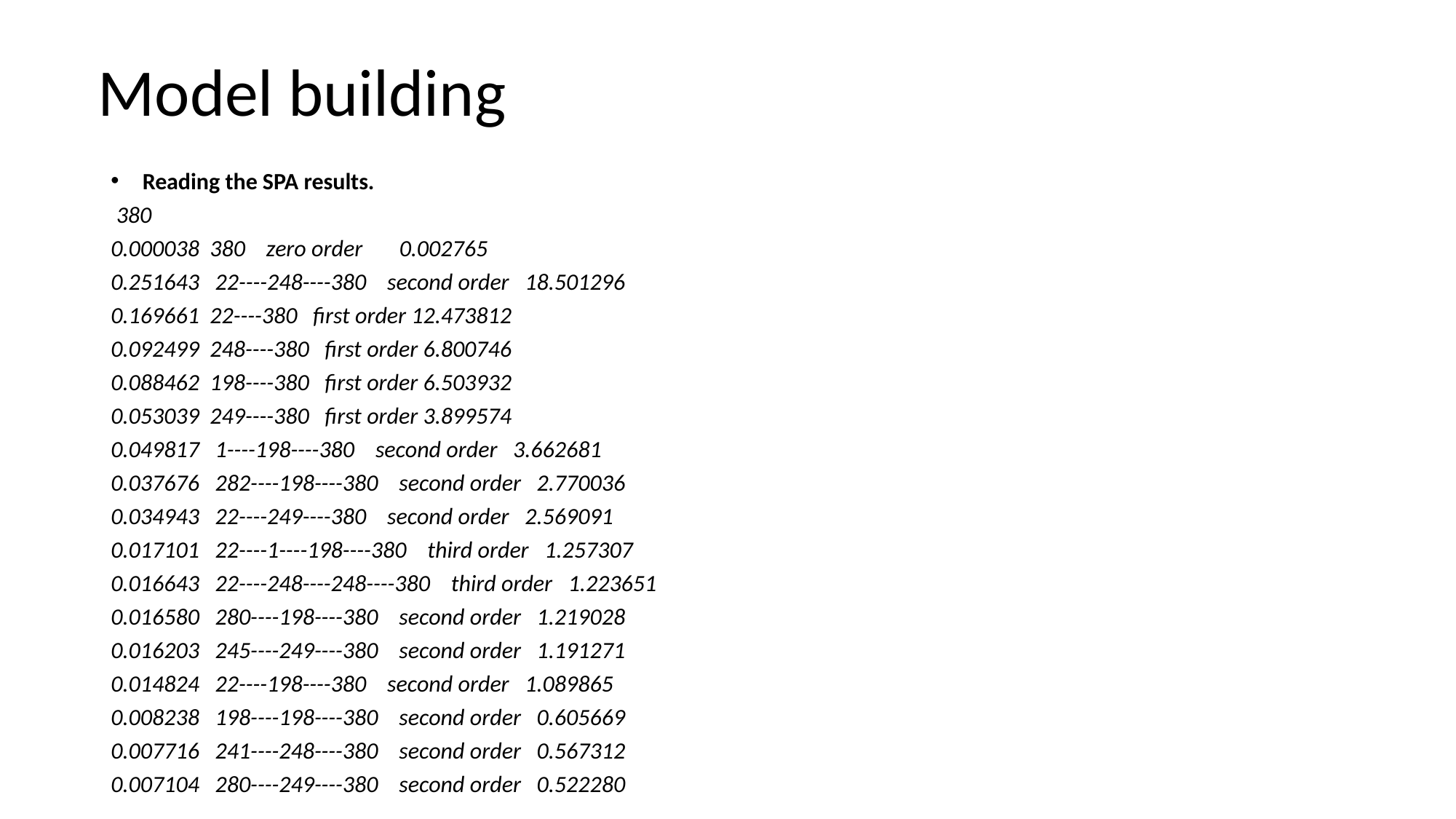

# Model building
Reading the SPA results.
 380
0.000038  380    zero order       0.002765
0.251643   22----248----380    second order   18.501296
0.169661  22----380   first order 12.473812
0.092499  248----380   first order 6.800746
0.088462  198----380   first order 6.503932
0.053039  249----380   first order 3.899574
0.049817   1----198----380    second order   3.662681
0.037676   282----198----380    second order   2.770036
0.034943   22----249----380    second order   2.569091
0.017101   22----1----198----380    third order   1.257307
0.016643   22----248----248----380    third order   1.223651
0.016580   280----198----380    second order   1.219028
0.016203   245----249----380    second order   1.191271
0.014824   22----198----380    second order   1.089865
0.008238   198----198----380    second order   0.605669
0.007716   241----248----380    second order   0.567312
0.007104   280----249----380    second order   0.522280